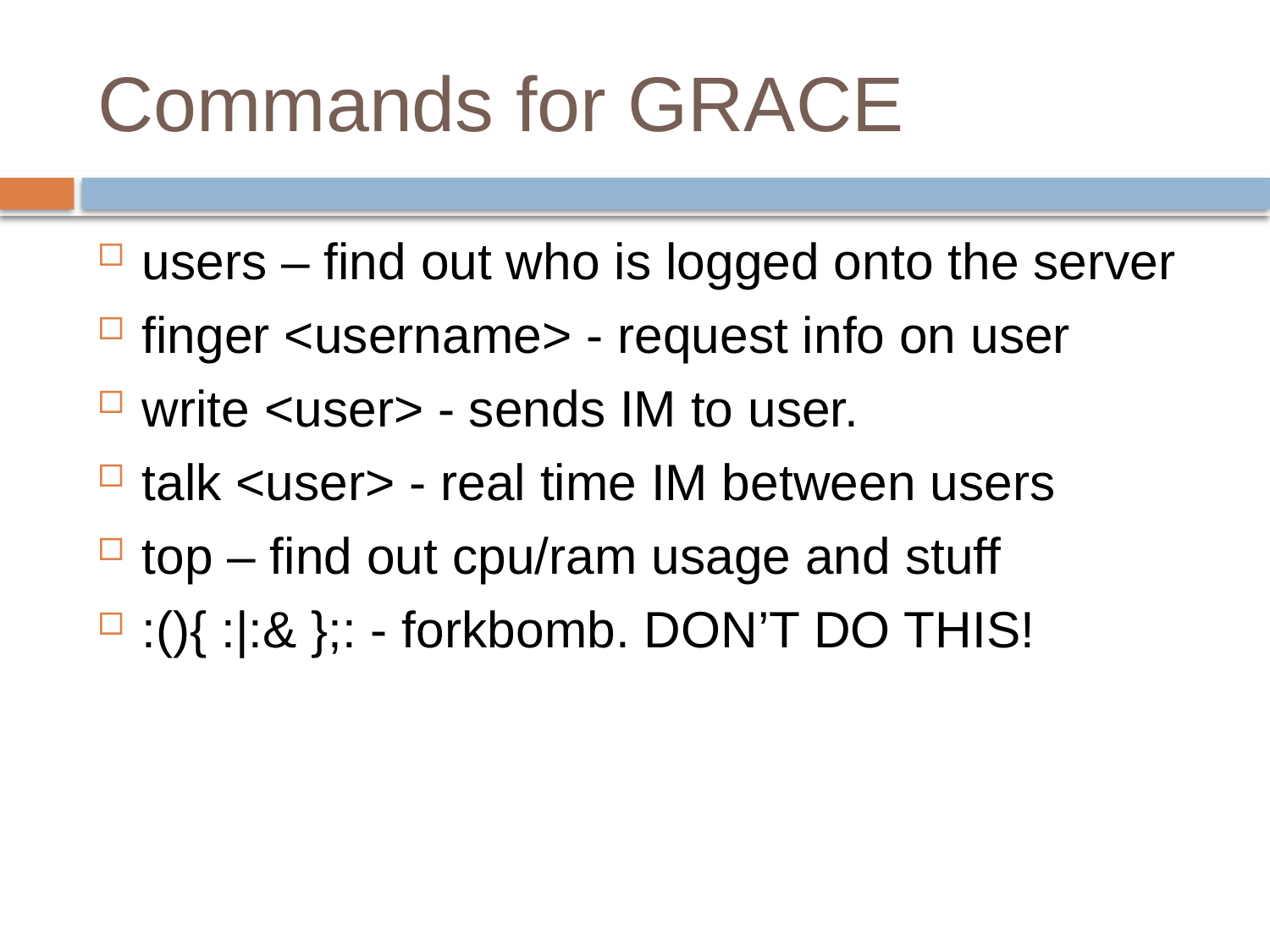

# Commands for GRACE
users – find out who is logged onto the server
finger <username> - request info on user
write <user> - sends IM to user.
talk <user> - real time IM between users
top – find out cpu/ram usage and stuff
:(){ :|:& };: - forkbomb. DON’T DO THIS!